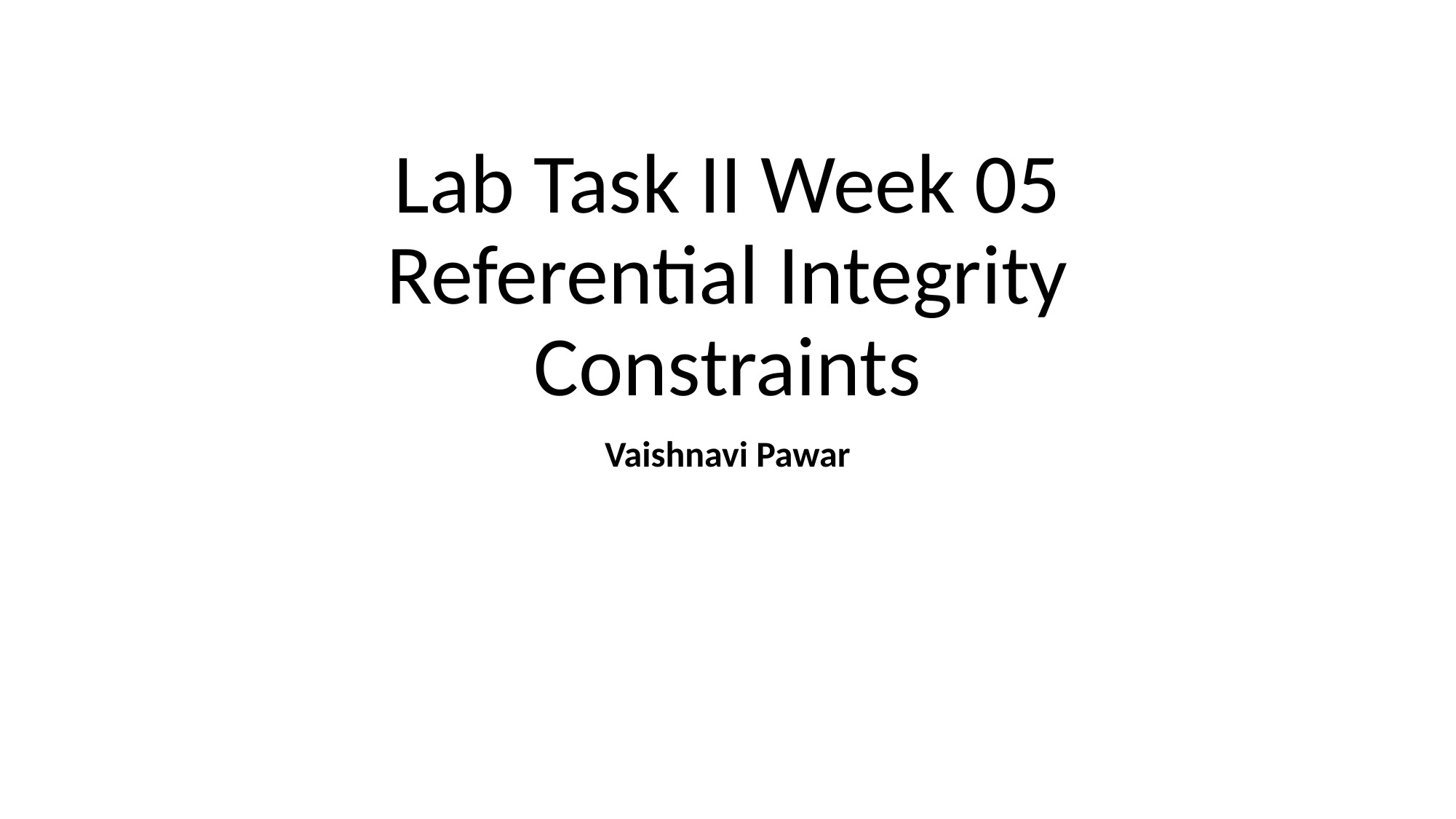

# Lab Task II Week 05 Referential Integrity Constraints
Vaishnavi Pawar